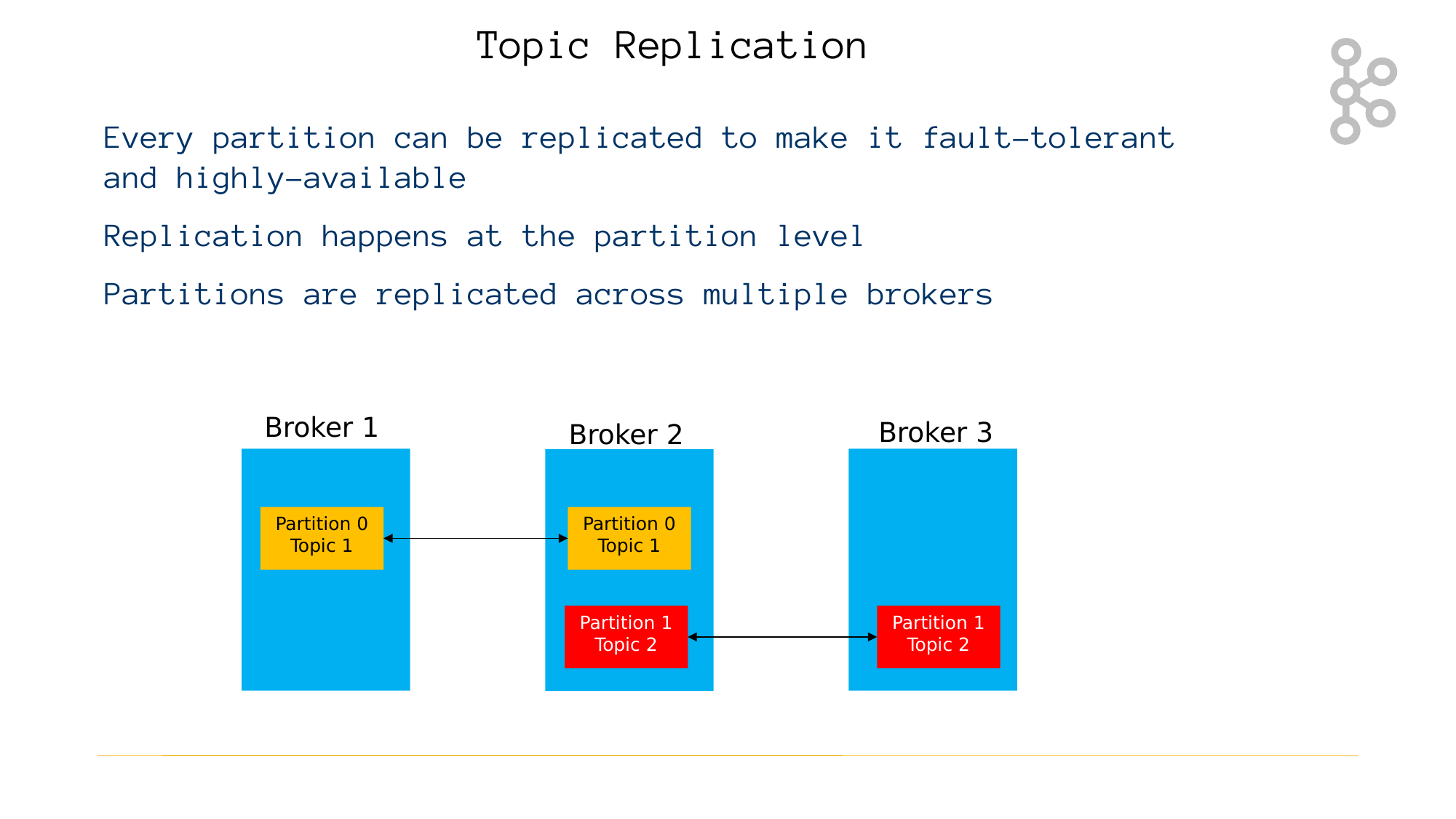

Topic Replication

Every partition can be replicated to make it fault-tolerant and highly-available
Replication happens at the partition level
Partitions are replicated across multiple brokers
Broker 1
Broker 3
Broker 2

Partition 0
Topic 1
Partition 0
Topic 1
Partition 1
Topic 2
Partition 1
Topic 2